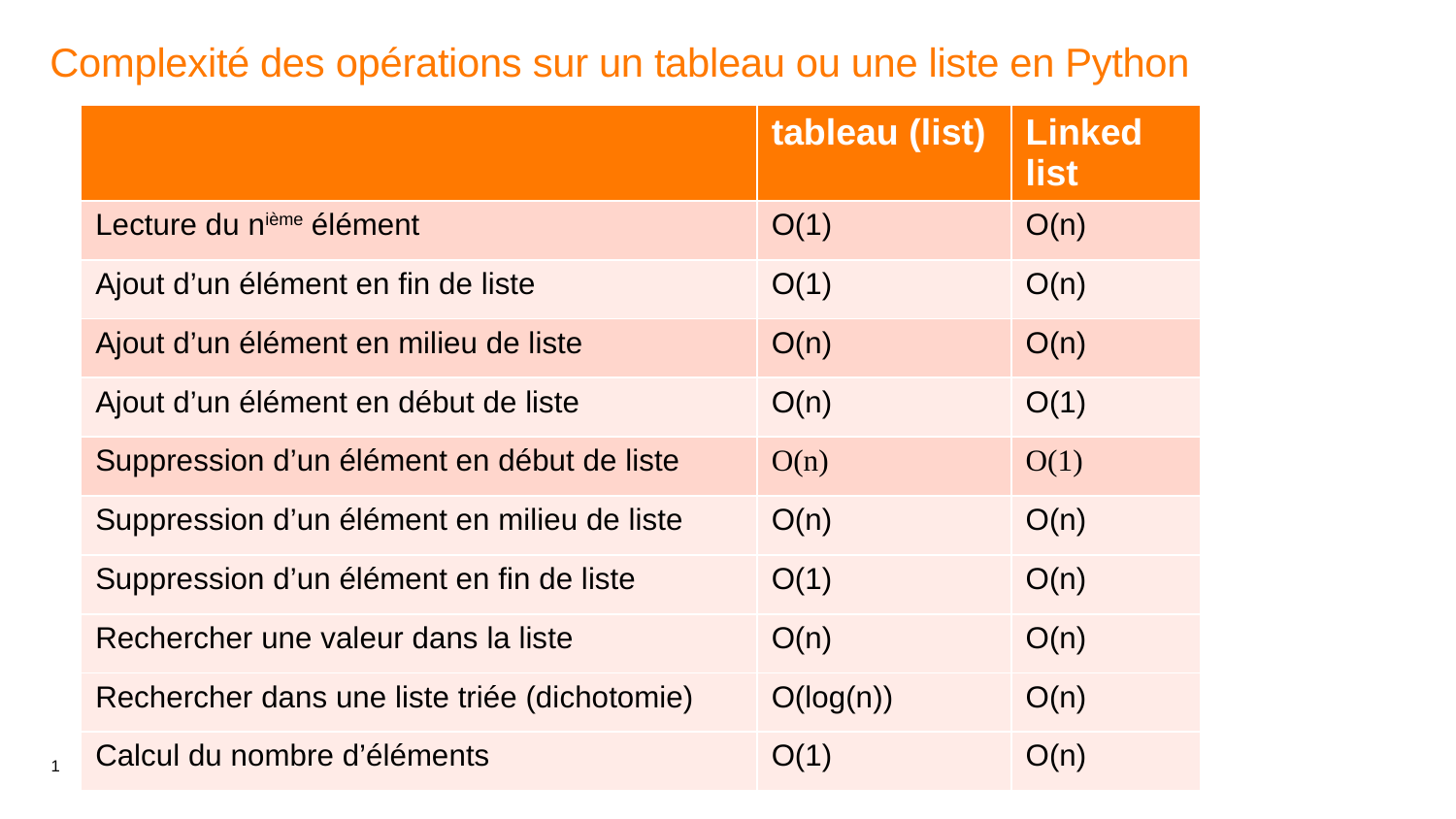

Complexité des opérations sur un tableau ou une liste en Python
|  | tableau (list) | Linked list |
| --- | --- | --- |
| Lecture du nième élément | O(1) | O(n) |
| Ajout d’un élément en fin de liste | O(1) | O(n) |
| Ajout d’un élément en milieu de liste | O(n) | O(n) |
| Ajout d’un élément en début de liste | O(n) | O(1) |
| Suppression d’un élément en début de liste | O(n) | O(1) |
| Suppression d’un élément en milieu de liste | O(n) | O(n) |
| Suppression d’un élément en fin de liste | O(1) | O(n) |
| Rechercher une valeur dans la liste | O(n) | O(n) |
| Rechercher dans une liste triée (dichotomie) | O(log(n)) | O(n) |
| Calcul du nombre d’éléments | O(1) | O(n) |